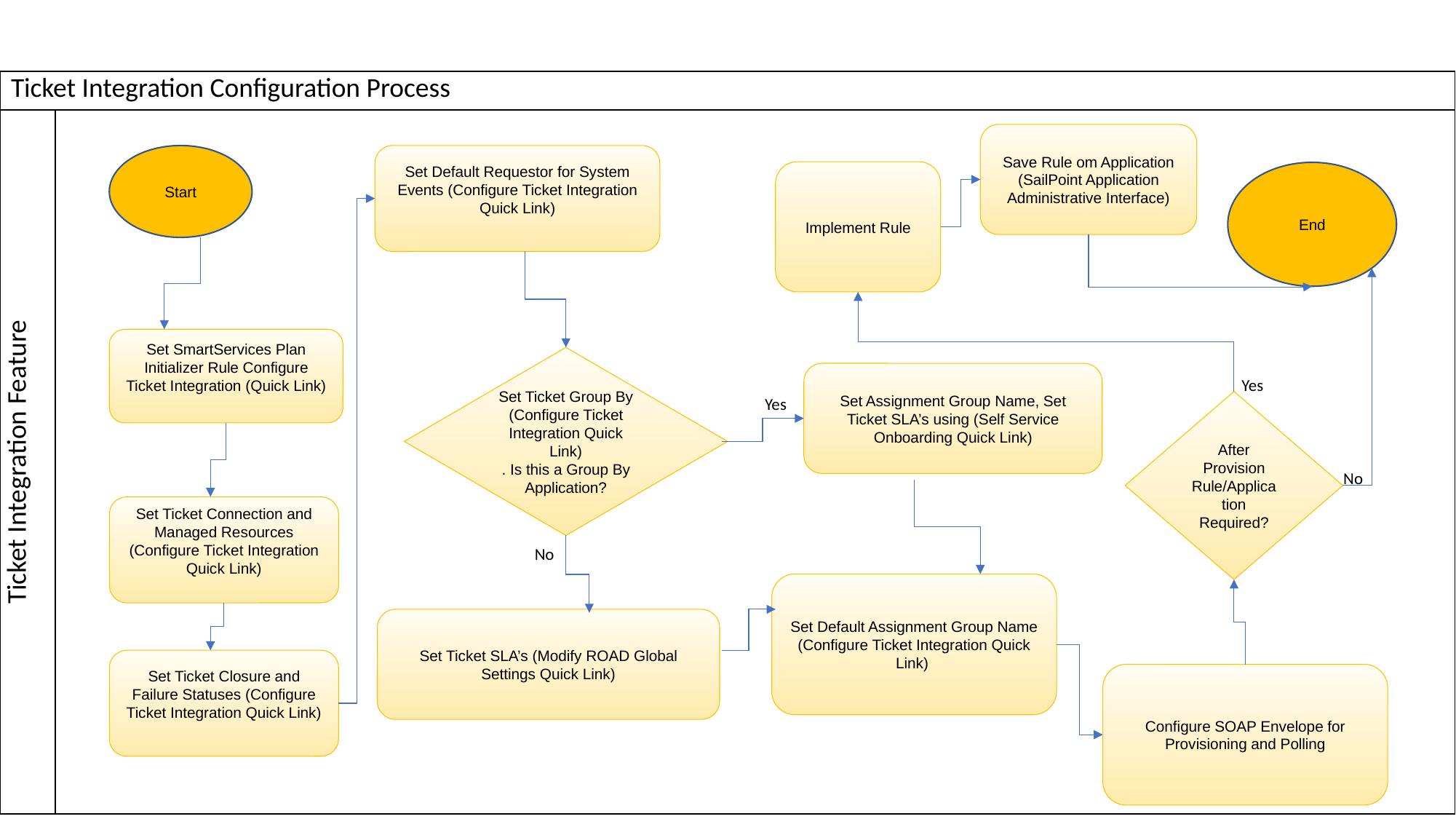

| Ticket Integration Configuration Process |  |
| --- | --- |
| Ticket Integration Feature |  |
Save Rule om Application (SailPoint Application Administrative Interface)
Start
Set Default Requestor for System Events (Configure Ticket Integration Quick Link)

Implement Rule
End
Set SmartServices Plan Initializer Rule Configure Ticket Integration (Quick Link)

Set Ticket Group By (Configure Ticket Integration Quick Link)
. Is this a Group By Application?
Set Assignment Group Name, Set Ticket SLA’s using (Self Service Onboarding Quick Link)
Yes
Yes
After Provision Rule/Application Required?
No
Set Ticket Connection and Managed Resources (Configure Ticket Integration Quick Link)

No
Set Default Assignment Group Name (Configure Ticket Integration Quick Link)
Set Ticket SLA’s (Modify ROAD Global Settings Quick Link)
Set Ticket Closure and Failure Statuses (Configure Ticket Integration Quick Link)

Configure SOAP Envelope for Provisioning and Polling